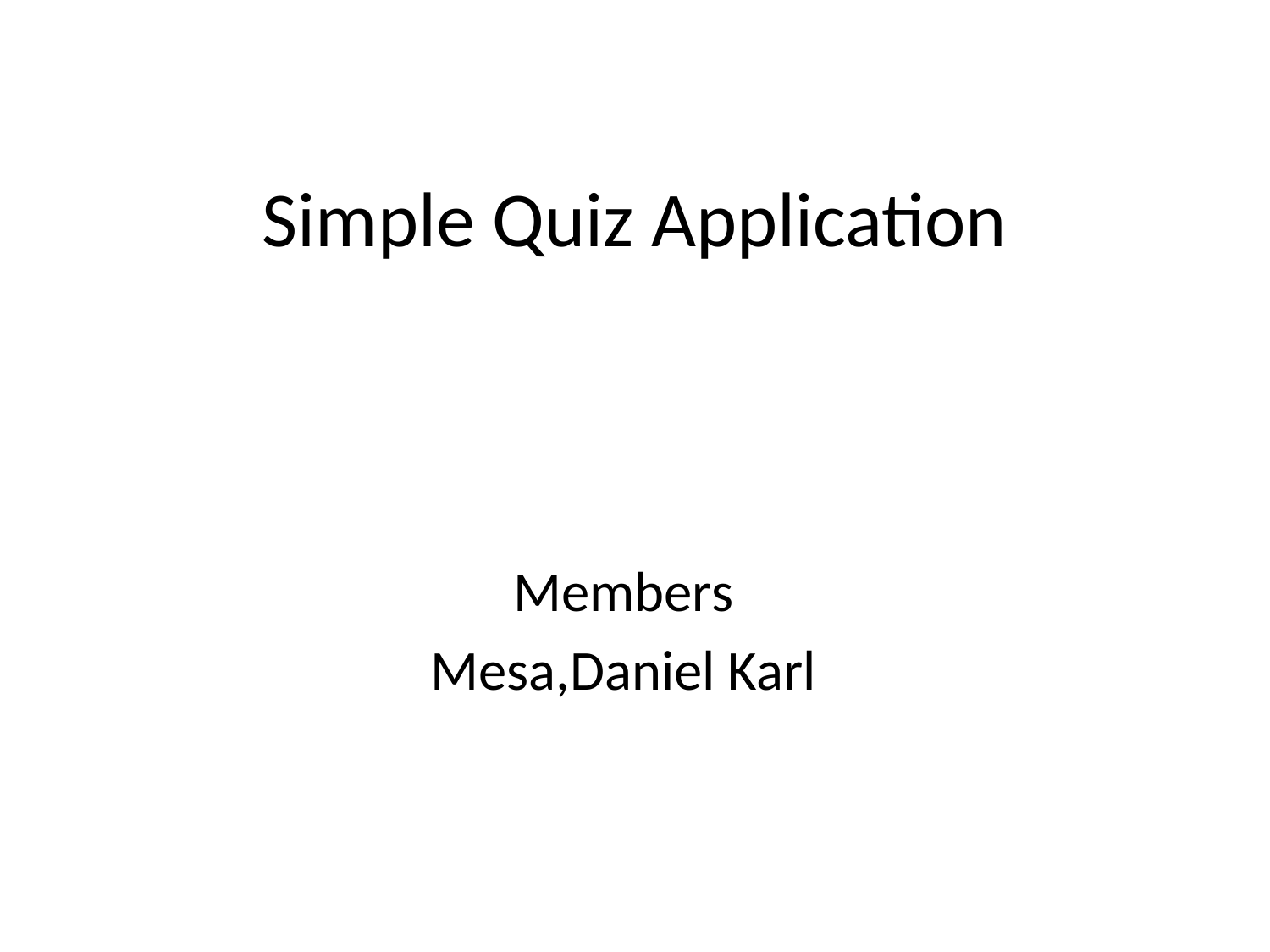

# Simple Quiz Application
Members
Mesa,Daniel Karl